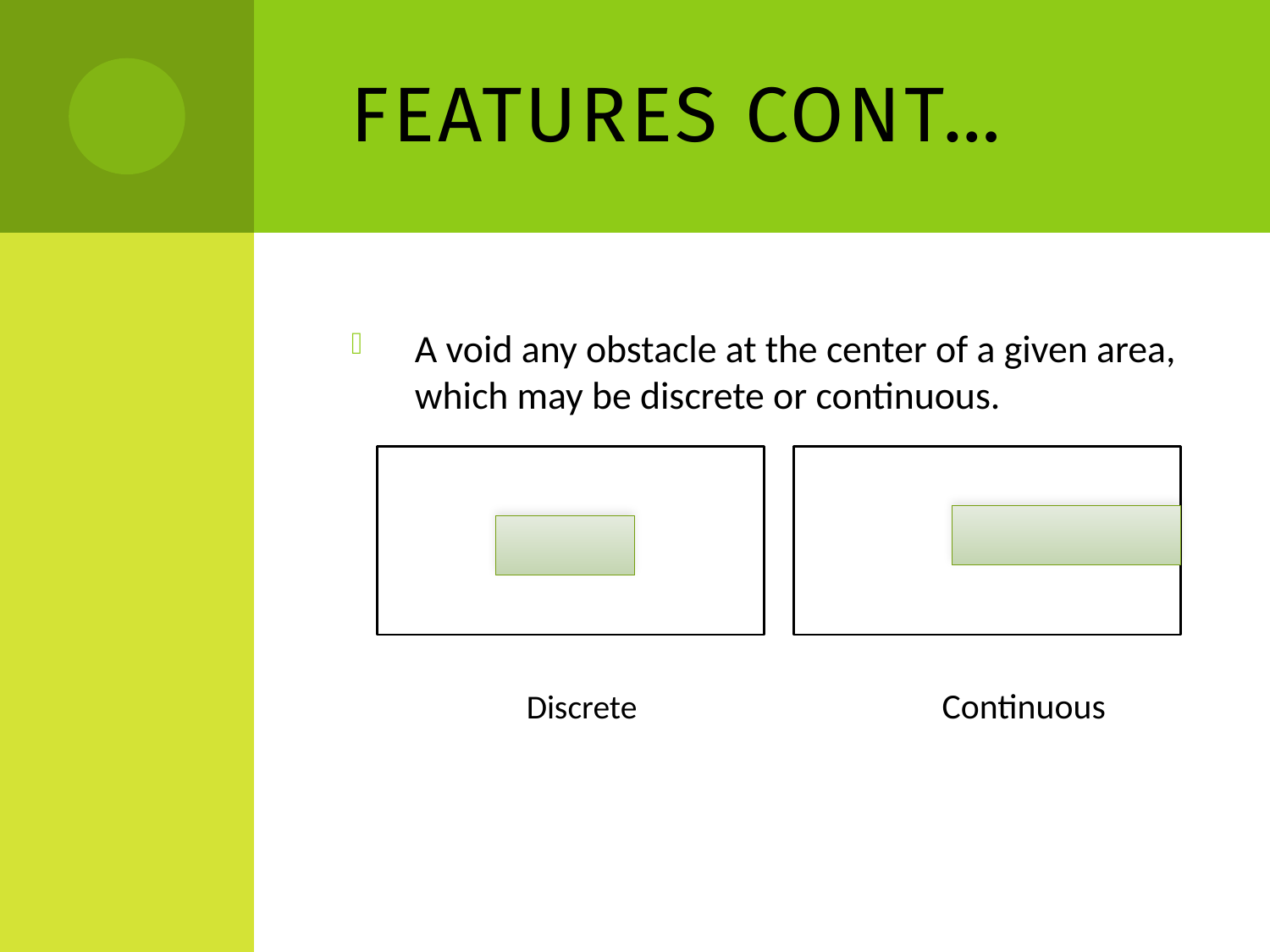

# Features cont…
A void any obstacle at the center of a given area, which may be discrete or continuous.

                       Discrete                                        Continuous